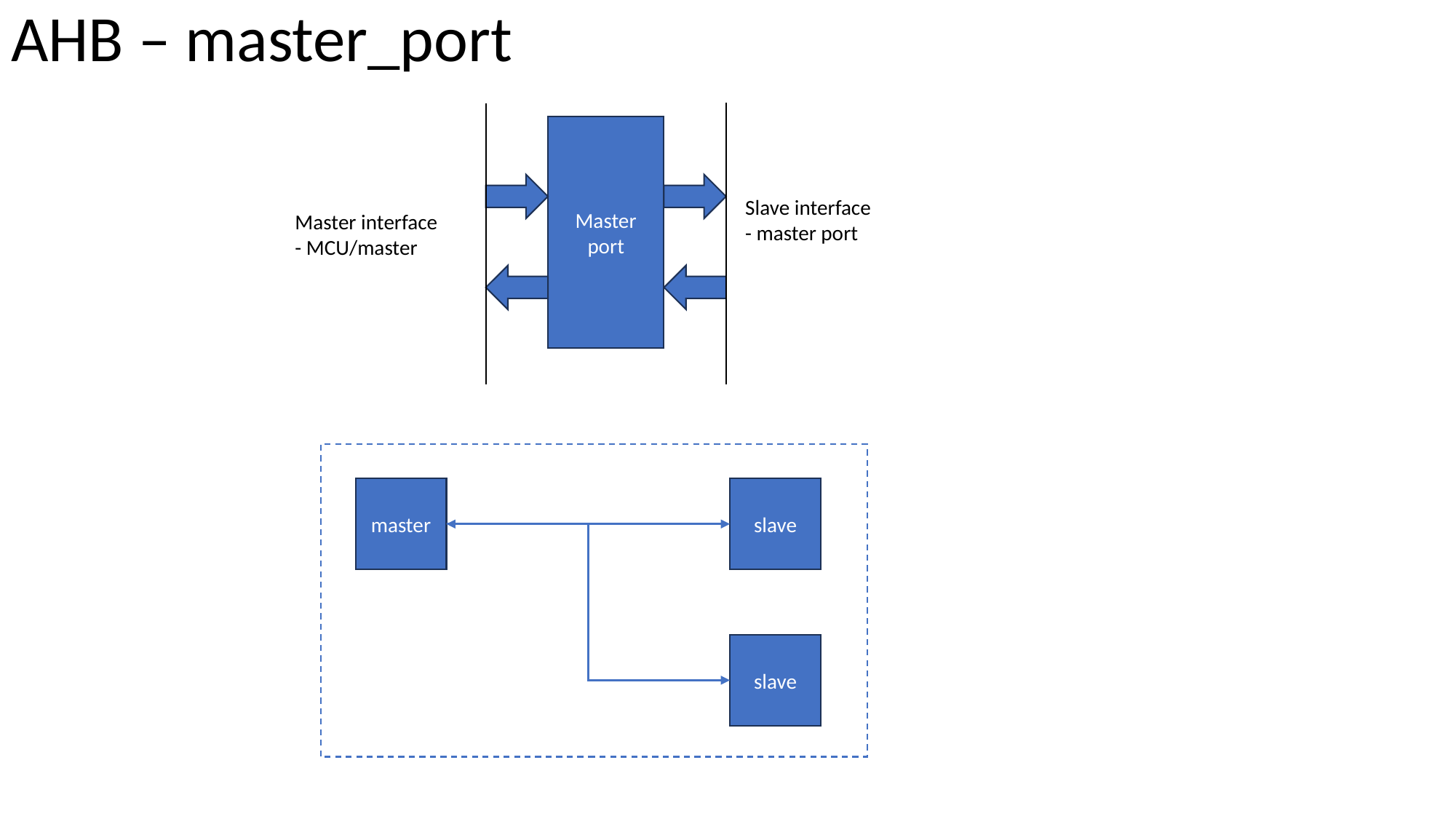

# AHB – master_port
Master
port

Slave interface
- master port
Master interface
- MCU/master

master
slave
slave